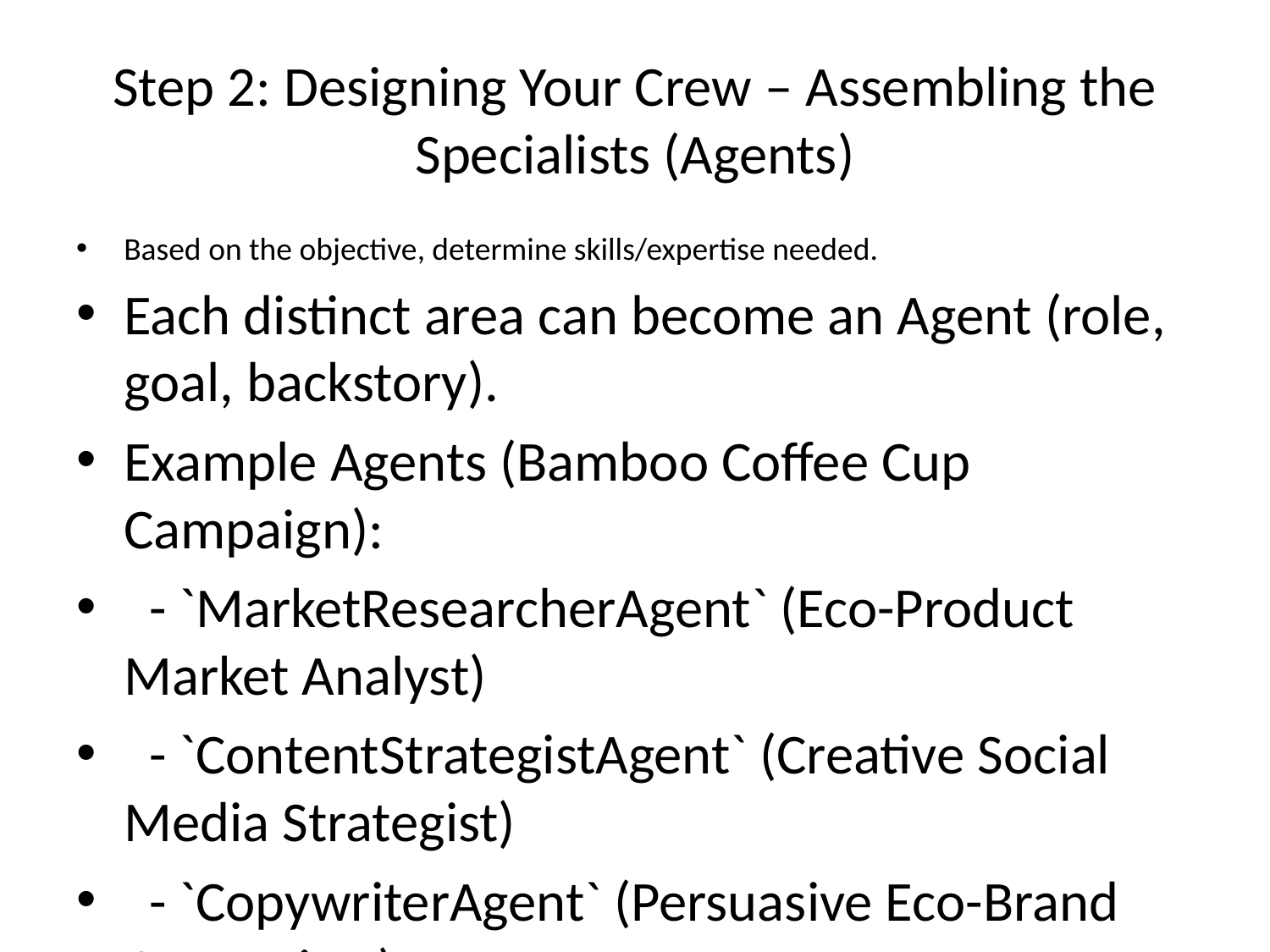

# Step 2: Designing Your Crew – Assembling the Specialists (Agents)
Based on the objective, determine skills/expertise needed.
Each distinct area can become an Agent (role, goal, backstory).
Example Agents (Bamboo Coffee Cup Campaign):
  - `MarketResearcherAgent` (Eco-Product Market Analyst)
  - `ContentStrategistAgent` (Creative Social Media Strategist)
  - `CopywriterAgent` (Persuasive Eco-Brand Copywriter)
  - `CampaignPlannerAgent` (Organized Digital Campaign Coordinator)